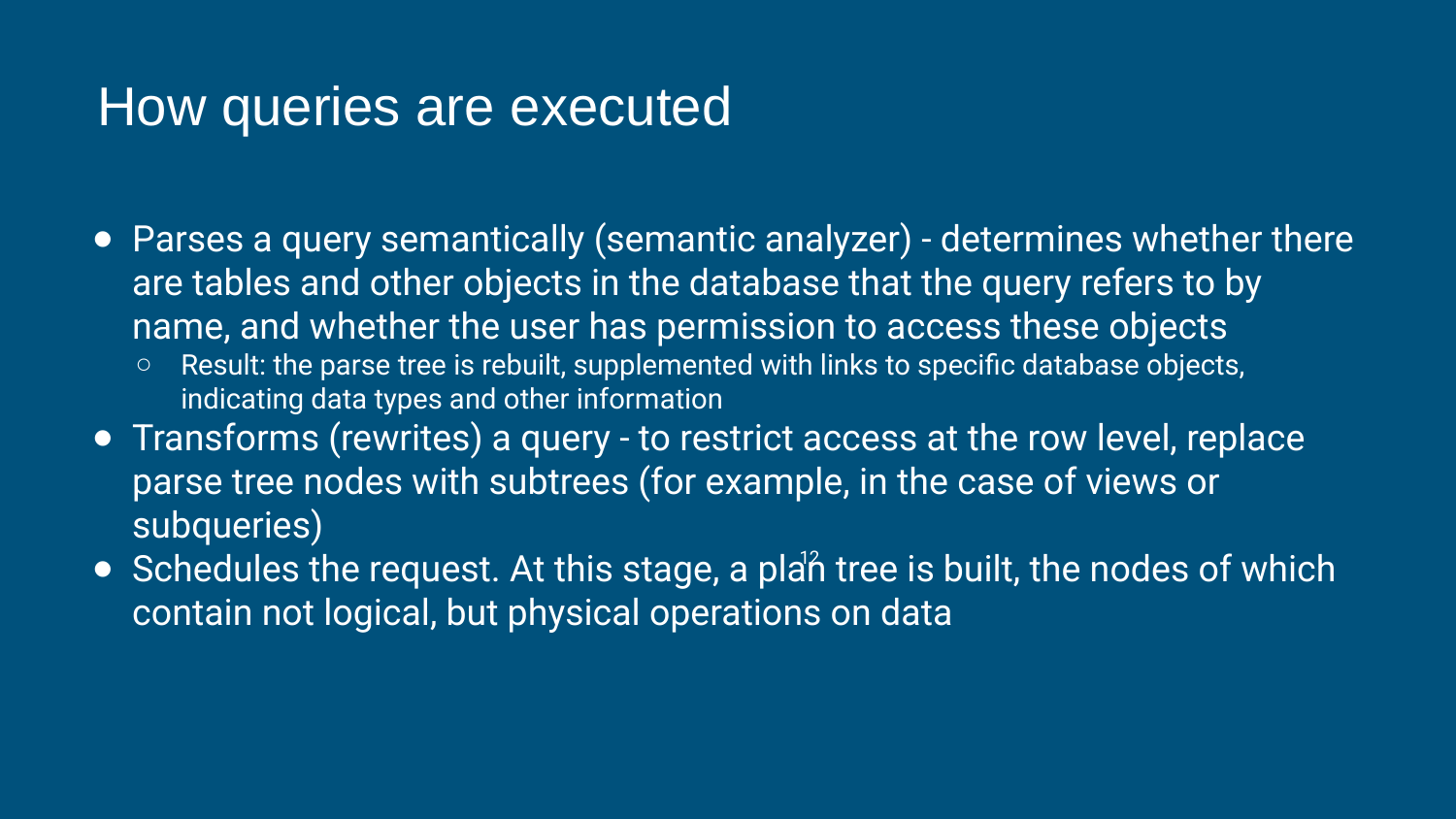

# How queries are executed

Parses a query semantically (semantic analyzer) - determines whether there are tables and other objects in the database that the query refers to by name, and whether the user has permission to access these objects
Result: the parse tree is rebuilt, supplemented with links to specific database objects, indicating data types and other information
Transforms (rewrites) a query - to restrict access at the row level, replace parse tree nodes with subtrees (for example, in the case of views or subqueries)
Schedules the request. At this stage, a plan tree is built, the nodes of which contain not logical, but physical operations on data
12